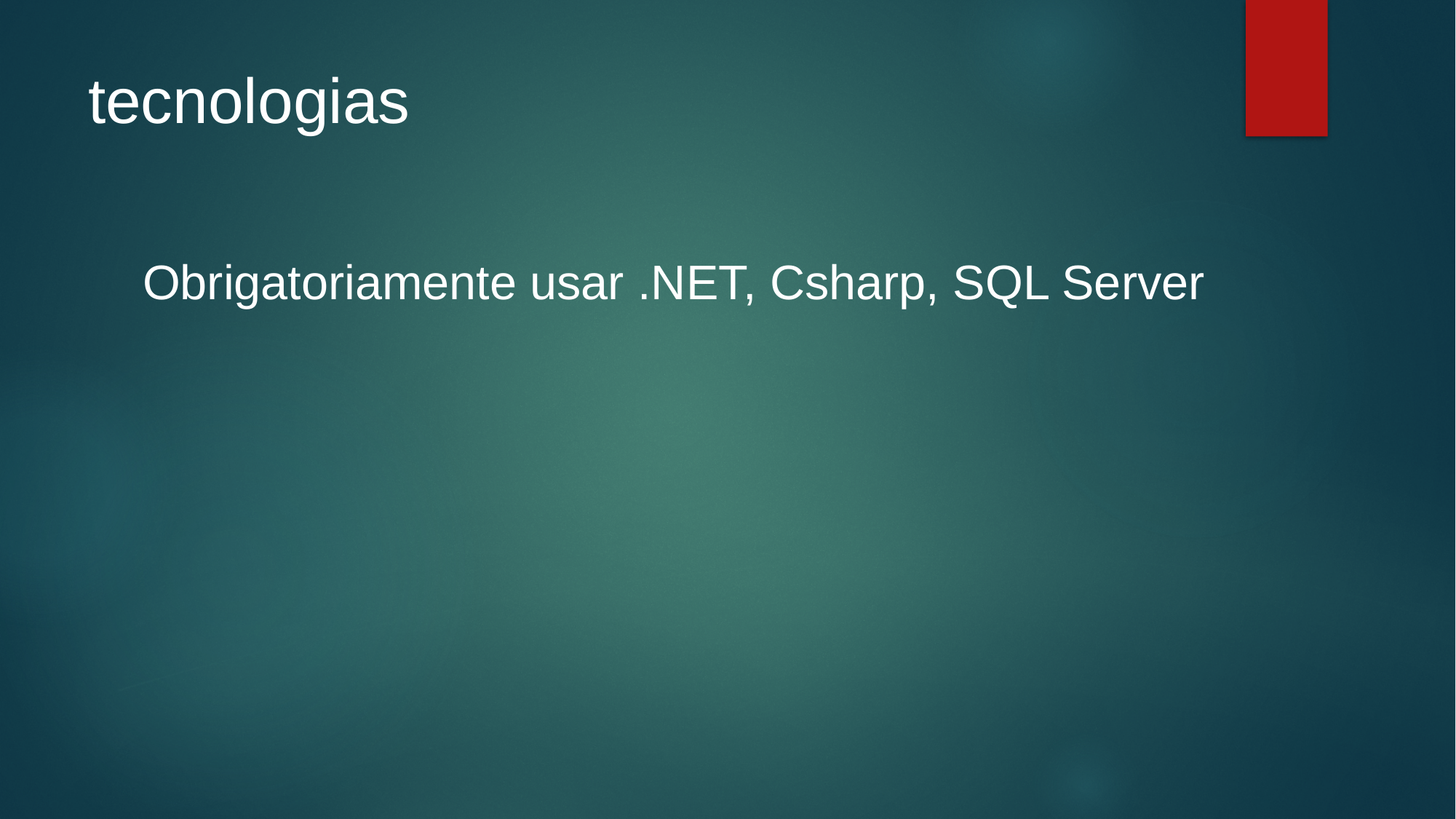

# tecnologias
Obrigatoriamente usar .NET, Csharp, SQL Server